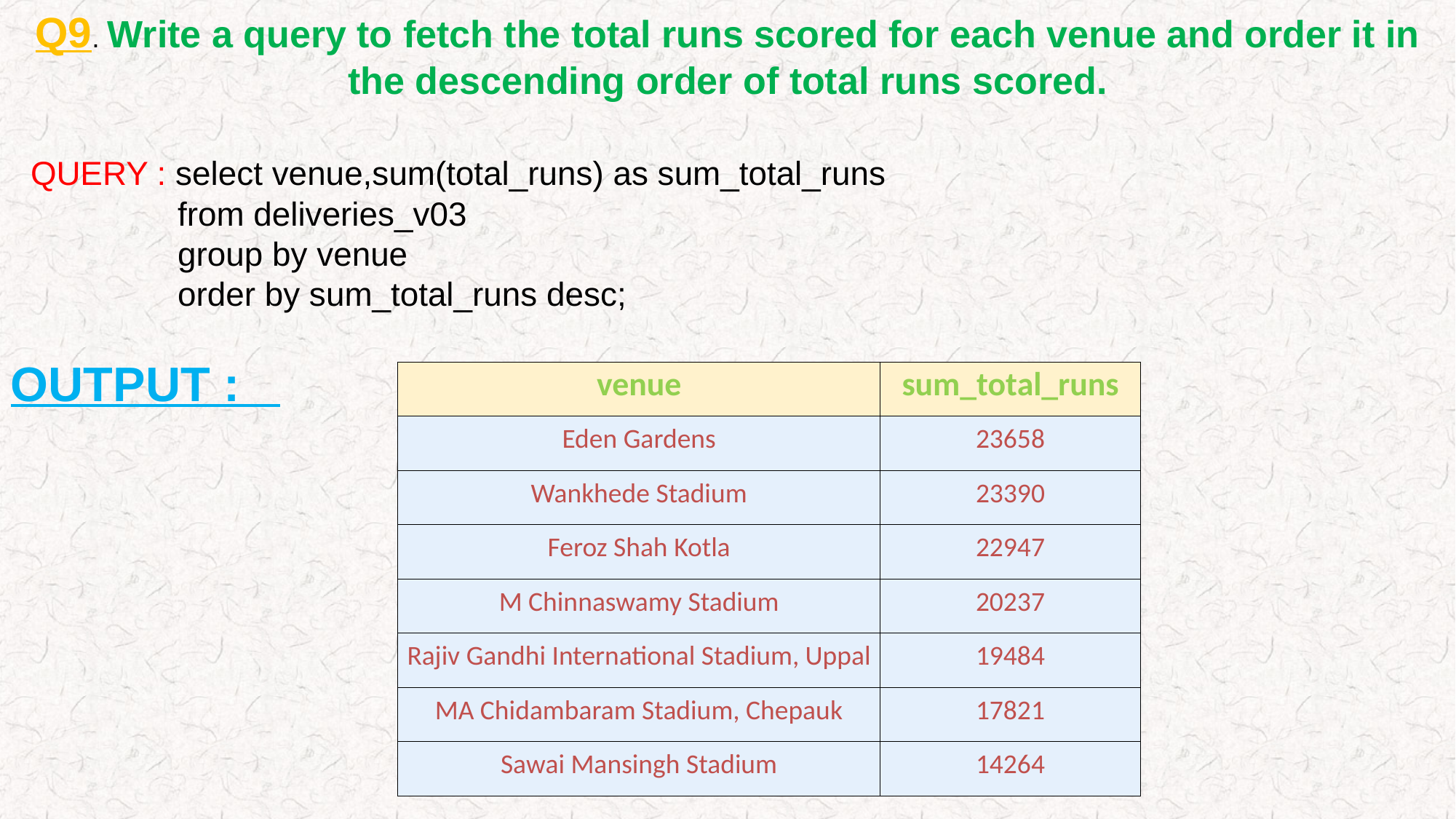

Q9. Write a query to fetch the total runs scored for each venue and order it in the descending order of total runs scored.

  QUERY : select venue,sum(total_runs) as sum_total_runs
                  from deliveries_v03
                  group by venue
                  order by sum_total_runs desc;

OUTPUT :
| venue | sum\_total\_runs |
| --- | --- |
| Eden Gardens | 23658 |
| Wankhede Stadium | 23390 |
| Feroz Shah Kotla | 22947 |
| M Chinnaswamy Stadium | 20237 |
| Rajiv Gandhi International Stadium, Uppal | 19484 |
| MA Chidambaram Stadium, Chepauk | 17821 |
| Sawai Mansingh Stadium | 14264 |